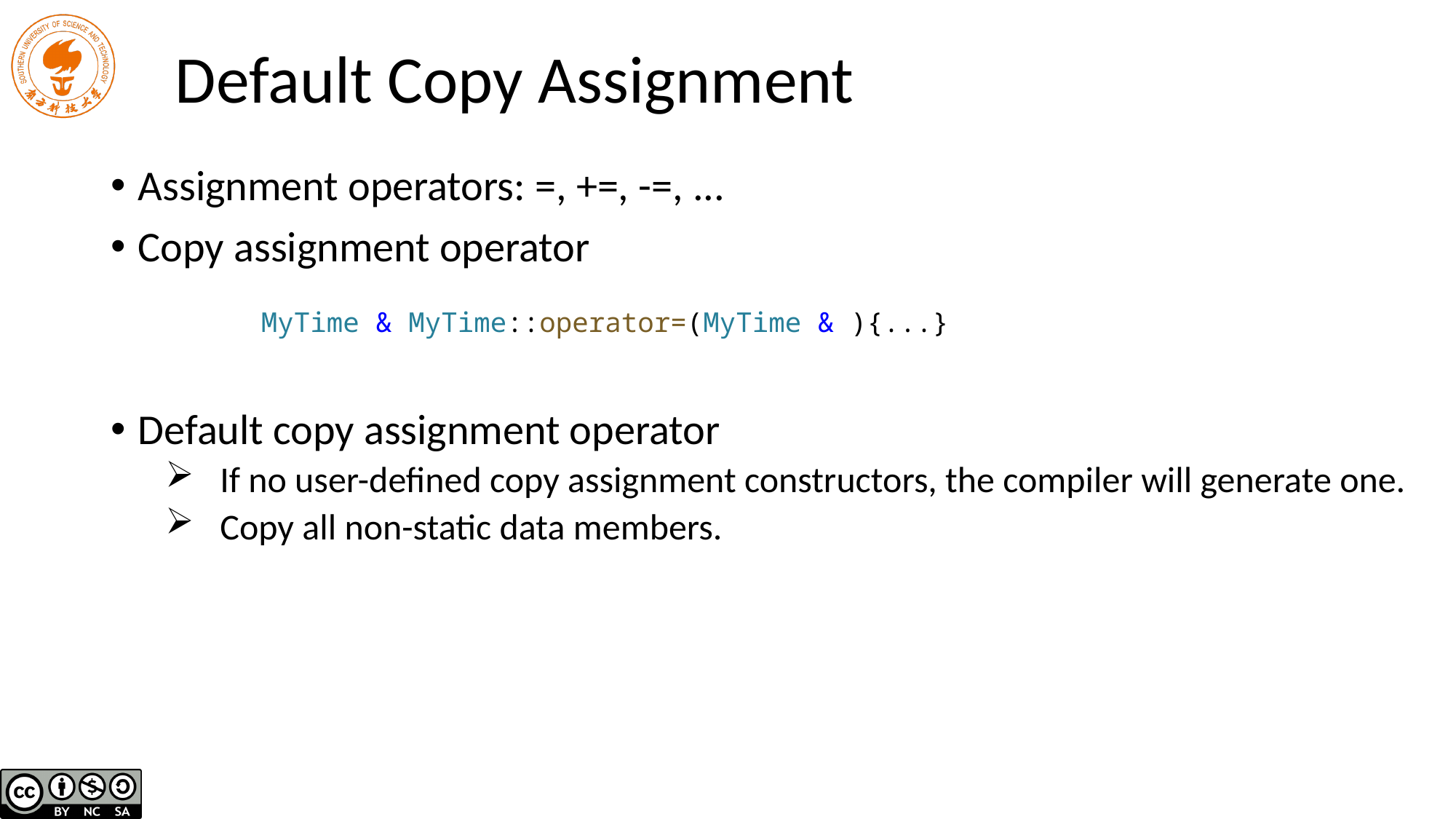

# Default Copy Assignment
Assignment operators: =, +=, -=, ...
Copy assignment operator

Default copy assignment operator
If no user-defined copy assignment constructors, the compiler will generate one.
Copy all non-static data members.

MyTime & MyTime::operator=(MyTime & ){...}